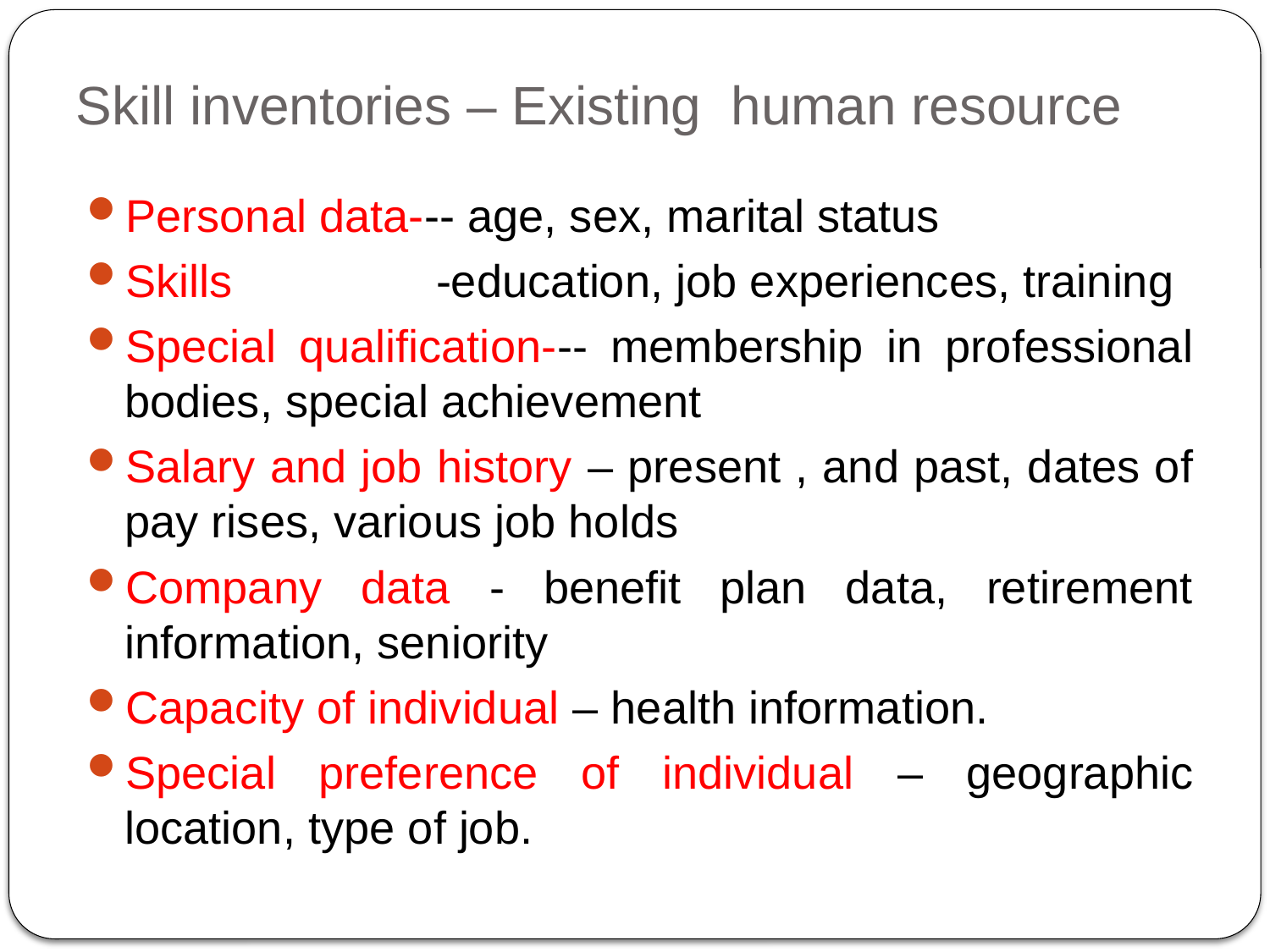

# Skill inventories – Existing  human resource
Personal data--- age, sex, marital status
Skills                -education, job experiences, training
Special qualification--- membership in professional bodies, special achievement
Salary and job history – present , and past, dates of pay rises, various job holds
Company data - benefit plan data, retirement information, seniority
Capacity of individual – health information.
Special preference of individual – geographic location, type of job.